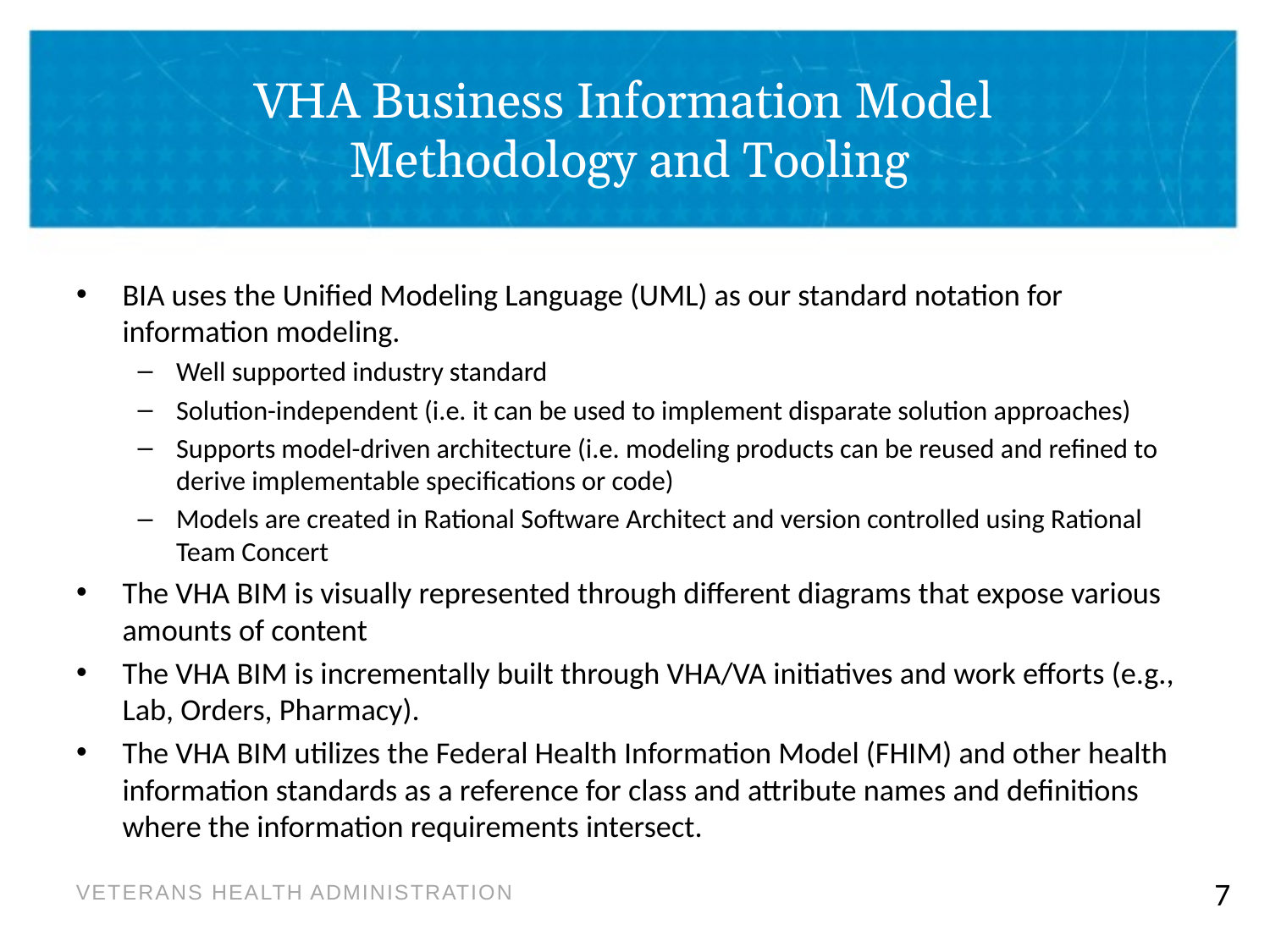

# VHA Business Information Model Methodology and Tooling
BIA uses the Unified Modeling Language (UML) as our standard notation for information modeling.
Well supported industry standard
Solution-independent (i.e. it can be used to implement disparate solution approaches)
Supports model-driven architecture (i.e. modeling products can be reused and refined to derive implementable specifications or code)
Models are created in Rational Software Architect and version controlled using Rational Team Concert
The VHA BIM is visually represented through different diagrams that expose various amounts of content
The VHA BIM is incrementally built through VHA/VA initiatives and work efforts (e.g., Lab, Orders, Pharmacy).
The VHA BIM utilizes the Federal Health Information Model (FHIM) and other health information standards as a reference for class and attribute names and definitions where the information requirements intersect.
7